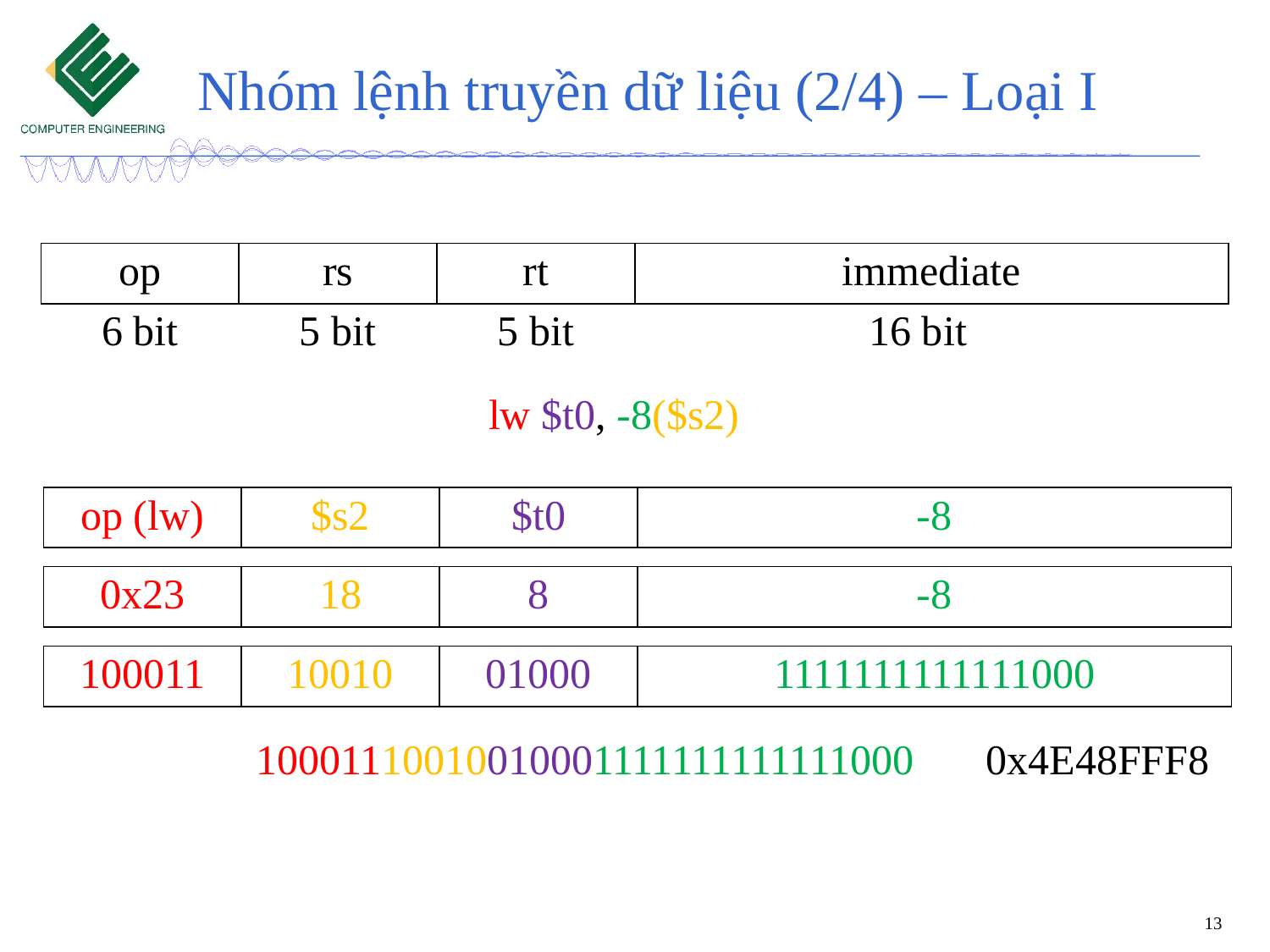

# Nhóm lệnh truyền dữ liệu (2/4) – Loại I
| op | rs | rt | immediate |  |  |
| --- | --- | --- | --- | --- | --- |
| 6 bit | 5 bit | 5 bit |  | 16 bit |  |
lw $t0, -8($s2)
| op (lw) | $s2 | $t0 | -8 |
| --- | --- | --- | --- |
| 0x23 | 18 | 8 | -8 |
| --- | --- | --- | --- |
| 100011 | 10010 | 01000 | 1111111111111000 |
| --- | --- | --- | --- |
10001110010010001111111111111000
0x4E48FFF8
13